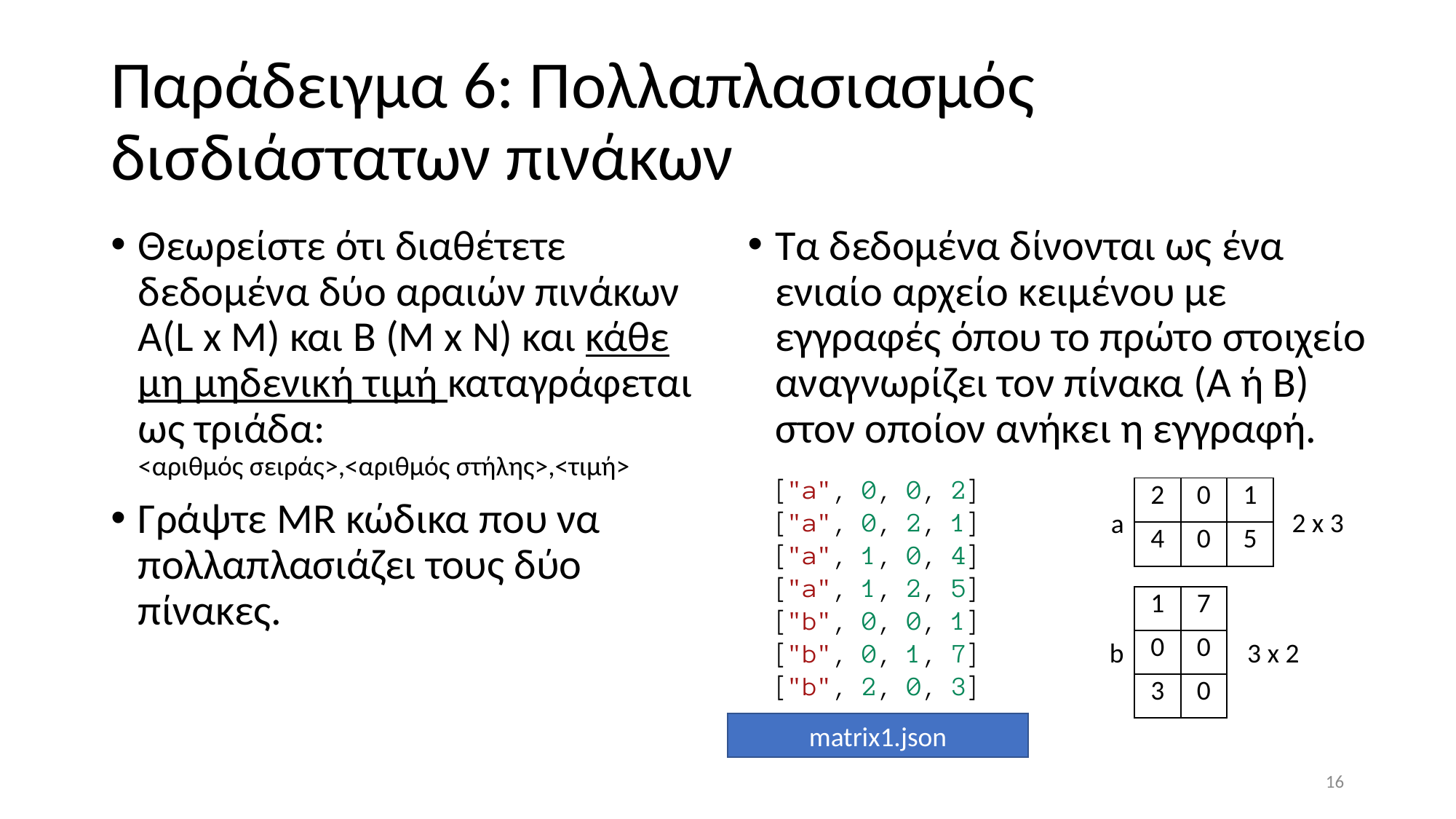

# Παράδειγμα 6: Πολλαπλασιασμός δισδιάστατων πινάκων
Θεωρείστε ότι διαθέτετε δεδομένα δύο αραιών πινάκων Α(L x M) και Β (M x N) και κάθε μη μηδενική τιμή καταγράφεται ως τριάδα:
<αριθμός σειράς>,<αριθμός στήλης>,<τιμή>
Γράψτε MR κώδικα που να πολλαπλασιάζει τους δύο πίνακες.
Τα δεδομένα δίνονται ως ένα ενιαίο αρχείο κειμένου με εγγραφές όπου το πρώτο στοιχείο αναγνωρίζει τον πίνακα (A ή B) στον οποίον ανήκει η εγγραφή.
["a", 0, 0, 2]
["a", 0, 2, 1]
["a", 1, 0, 4]
["a", 1, 2, 5]
["b", 0, 0, 1]
["b", 0, 1, 7]
["b", 2, 0, 3]
| 2 | 0 | 1 |
| --- | --- | --- |
| 4 | 0 | 5 |
2 x 3
a
| 1 | 7 |
| --- | --- |
| 0 | 0 |
| 3 | 0 |
b
3 x 2
matrix1.json
16